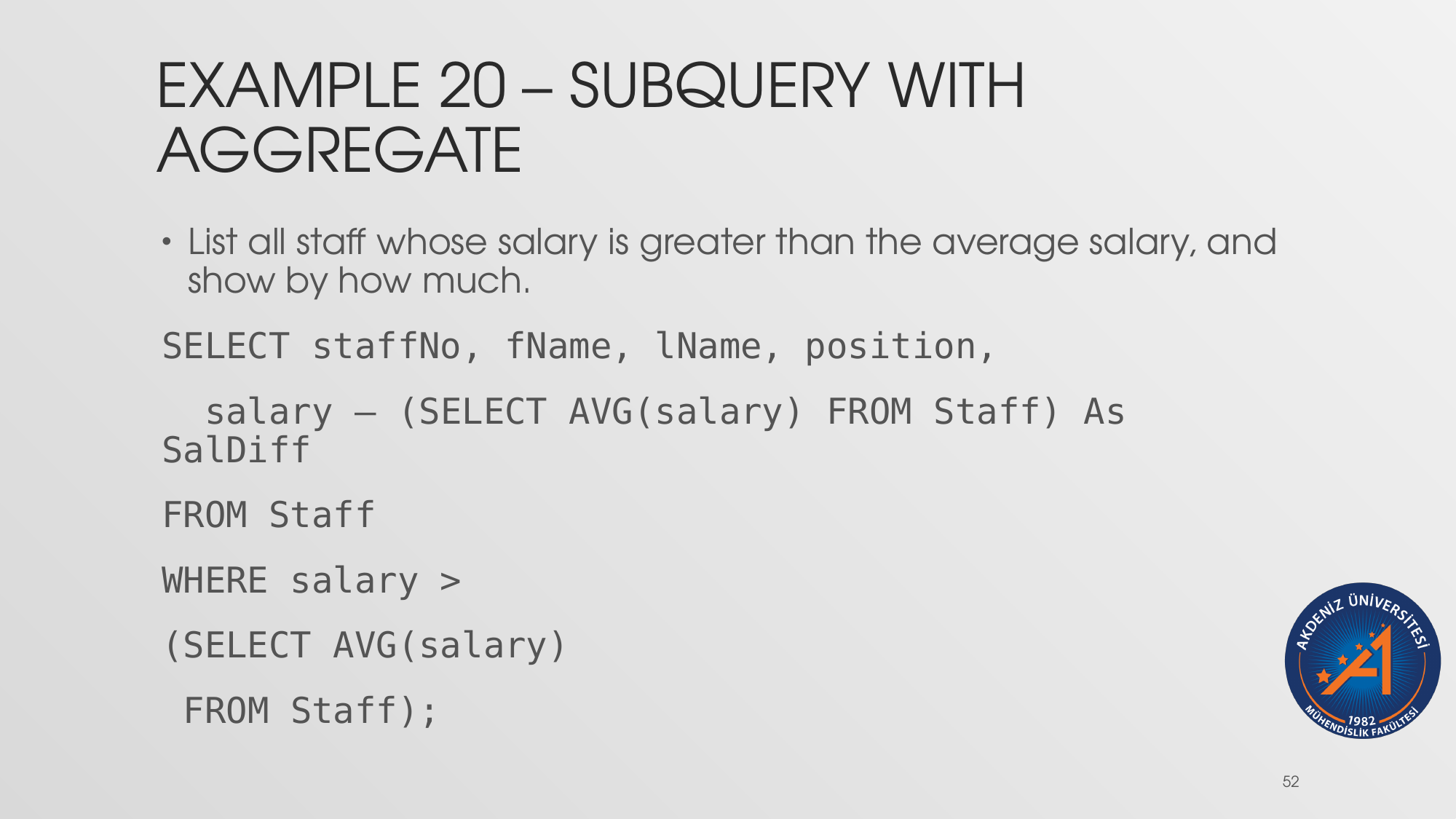

# Example 20 – Subquery with Aggregate
List all staff whose salary is greater than the average salary, and show by how much.
SELECT staffNo, fName, lName, position,
  salary – (SELECT AVG(salary) FROM Staff) As SalDiff
FROM Staff
WHERE salary >
		(SELECT AVG(salary)
		 FROM Staff);
52